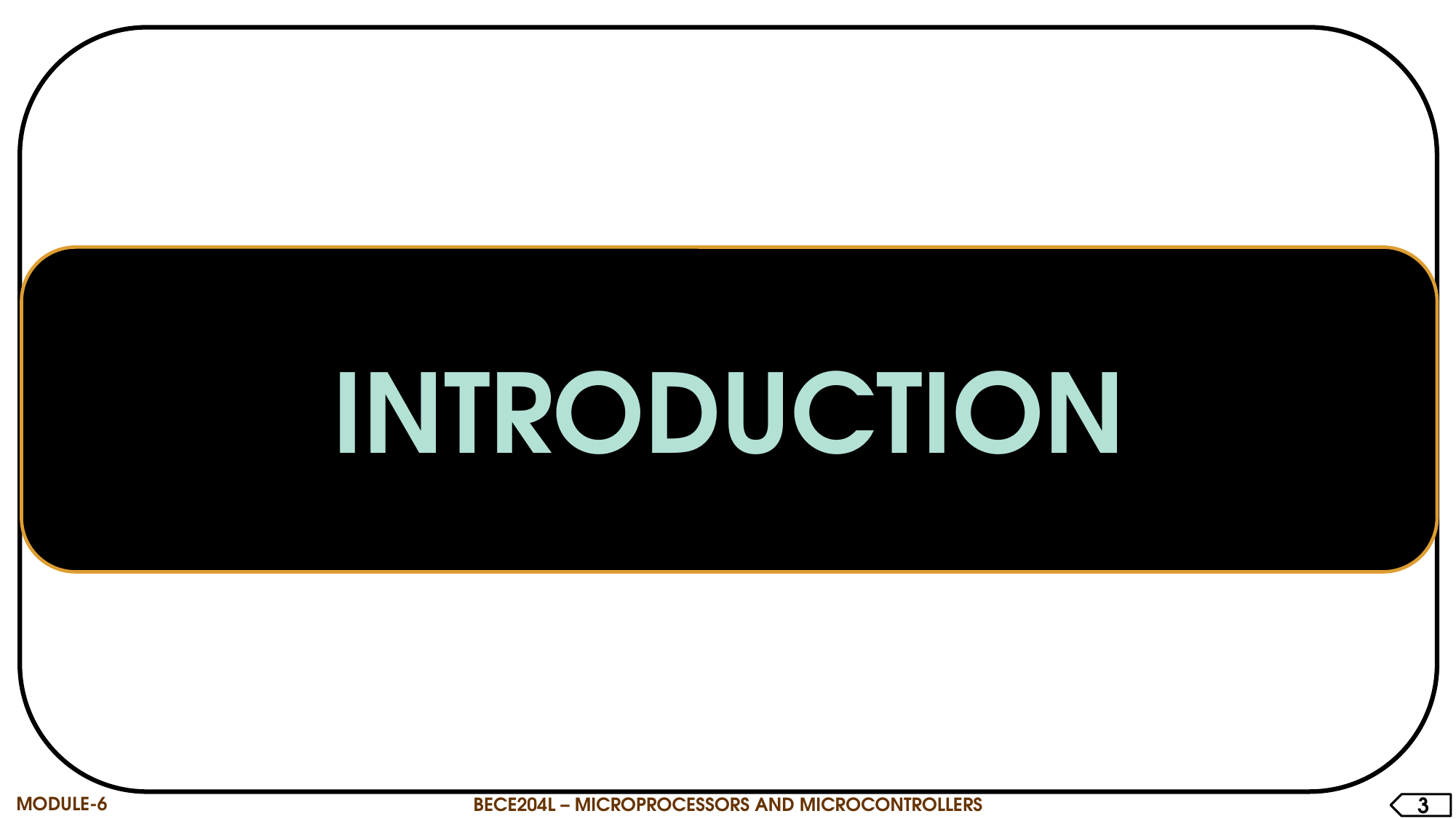

INTRODUCTION
3
MODULE-6
BECE204L – MICROPROCESSORS AND MICROCONTROLLERS
3